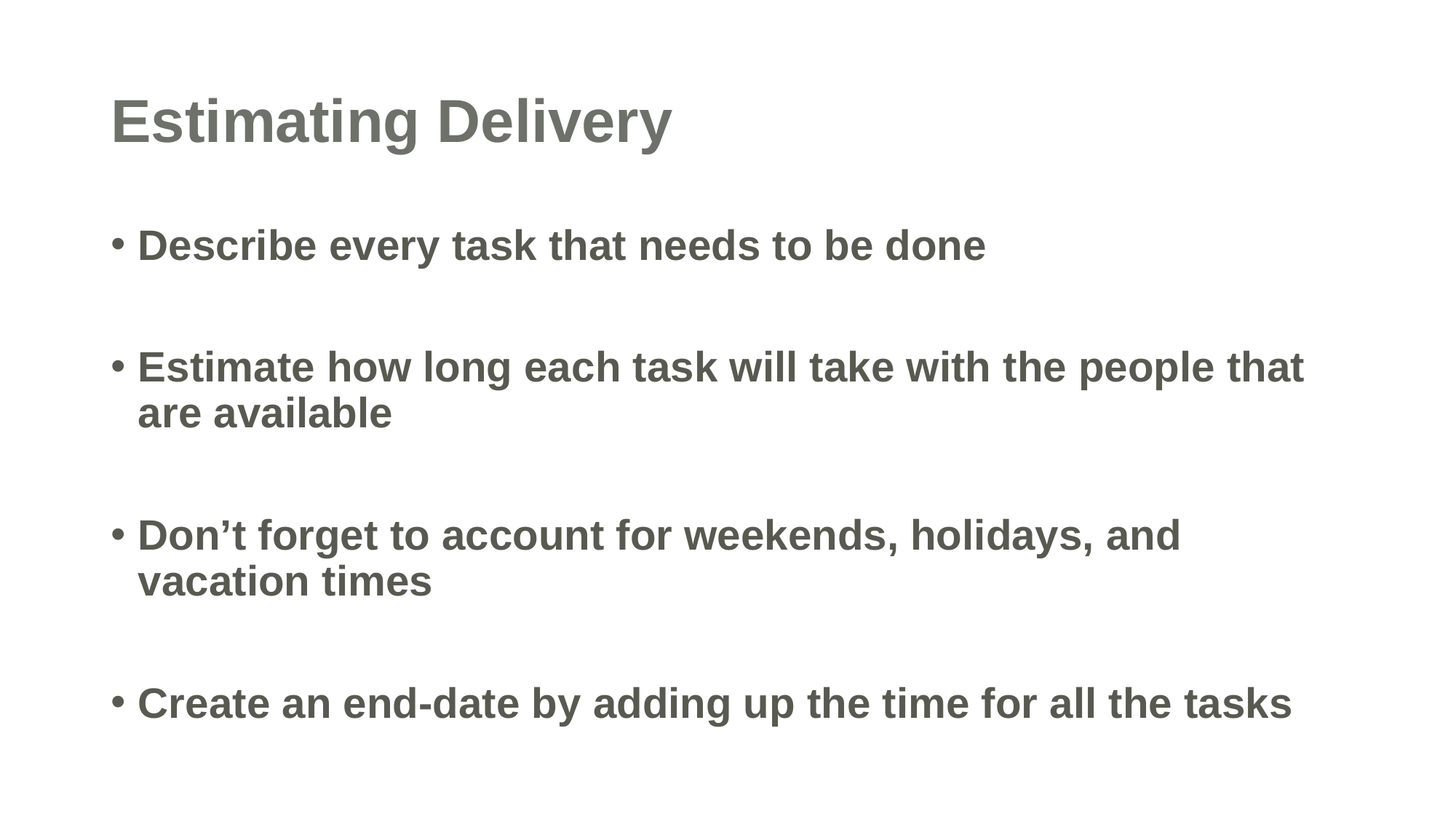

# Estimating Delivery
Describe every task that needs to be done

Estimate how long each task will take with the people that are available

Don’t forget to account for weekends, holidays, and vacation times

Create an end-date by adding up the time for all the tasks